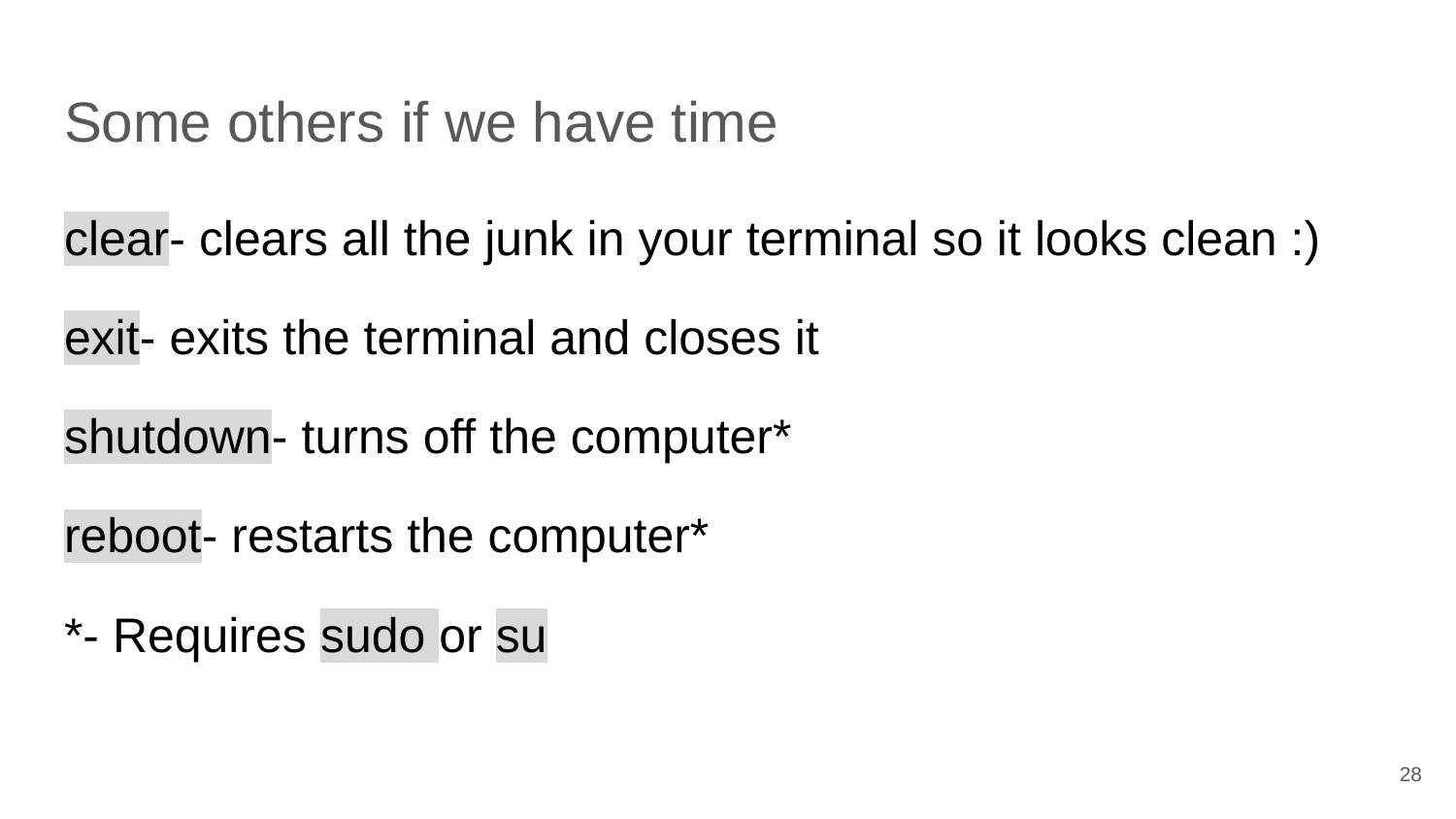

# Some others if we have time
clear- clears all the junk in your terminal so it looks clean :)
exit- exits the terminal and closes it
shutdown- turns off the computer*
reboot- restarts the computer*
*- Requires sudo or su
28